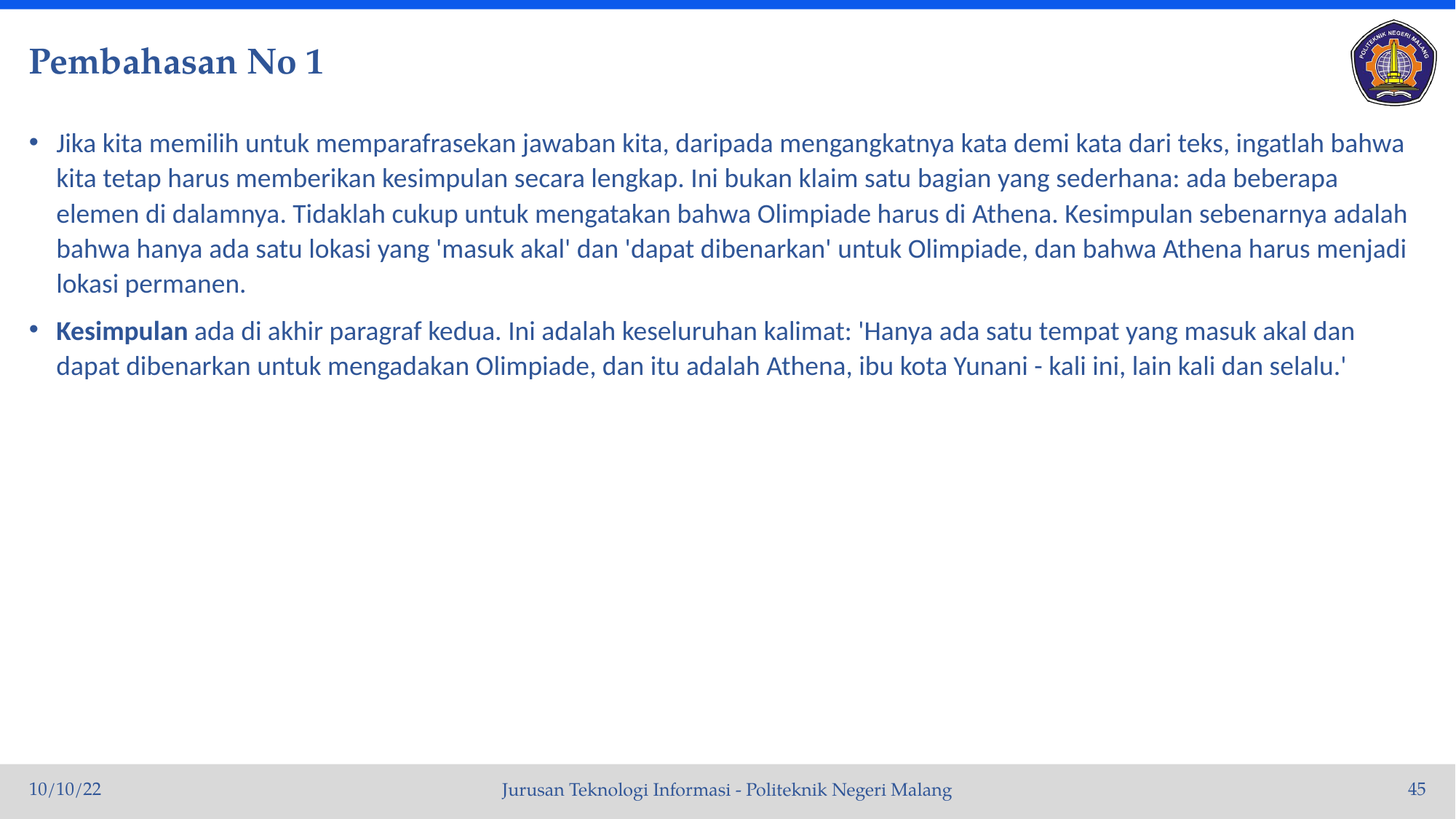

# Pembahasan No 1
Jika kita memilih untuk memparafrasekan jawaban kita, daripada mengangkatnya kata demi kata dari teks, ingatlah bahwa kita tetap harus memberikan kesimpulan secara lengkap. Ini bukan klaim satu bagian yang sederhana: ada beberapa elemen di dalamnya. Tidaklah cukup untuk mengatakan bahwa Olimpiade harus di Athena. Kesimpulan sebenarnya adalah bahwa hanya ada satu lokasi yang 'masuk akal' dan 'dapat dibenarkan' untuk Olimpiade, dan bahwa Athena harus menjadi lokasi permanen.
Kesimpulan ada di akhir paragraf kedua. Ini adalah keseluruhan kalimat: 'Hanya ada satu tempat yang masuk akal dan dapat dibenarkan untuk mengadakan Olimpiade, dan itu adalah Athena, ibu kota Yunani - kali ini, lain kali dan selalu.'

10/10/22
45
Jurusan Teknologi Informasi - Politeknik Negeri Malang